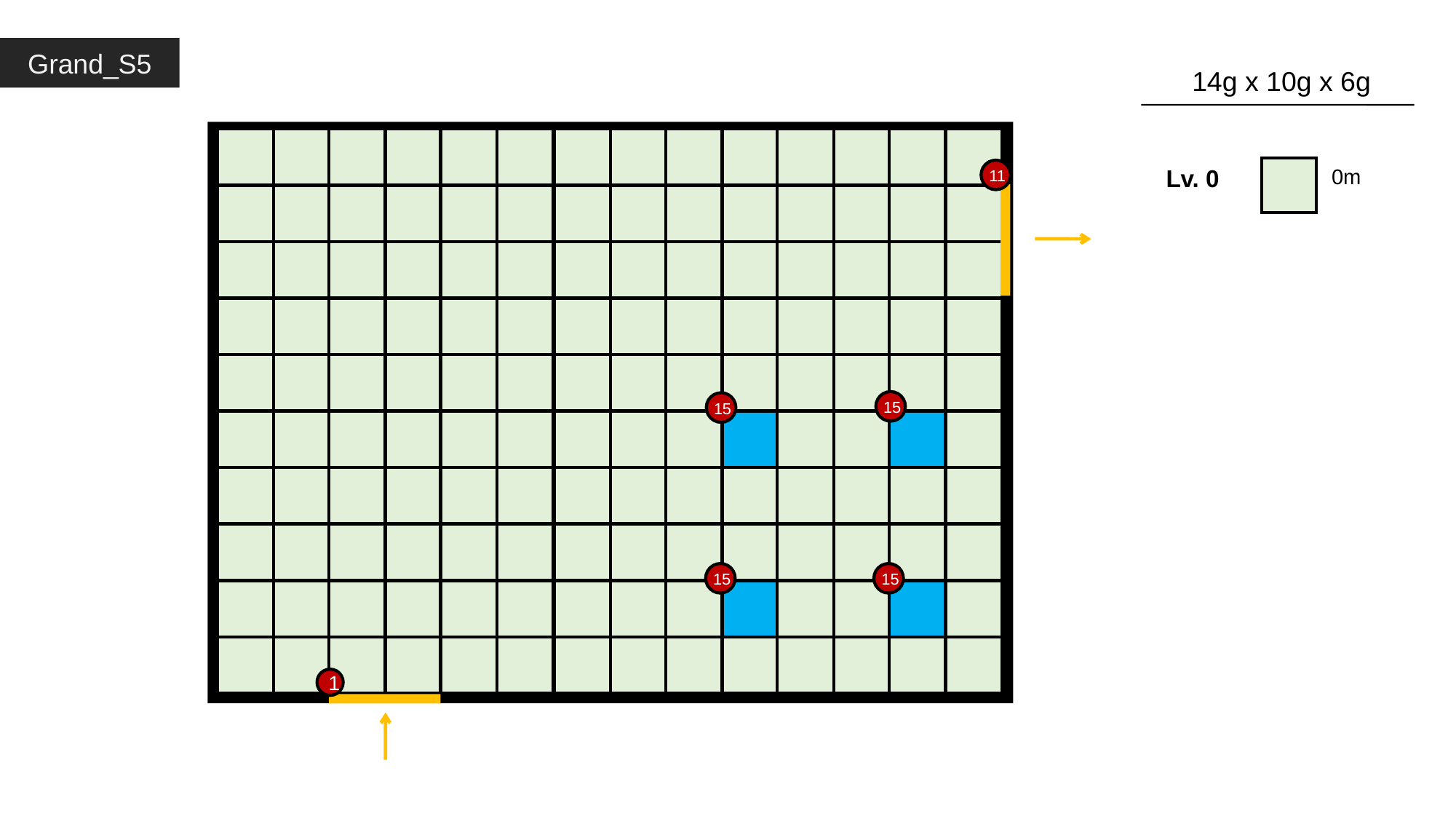

Grand_S5
14g x 10g x 6g

Lv. 0

0m

11

15

15

15

15

1